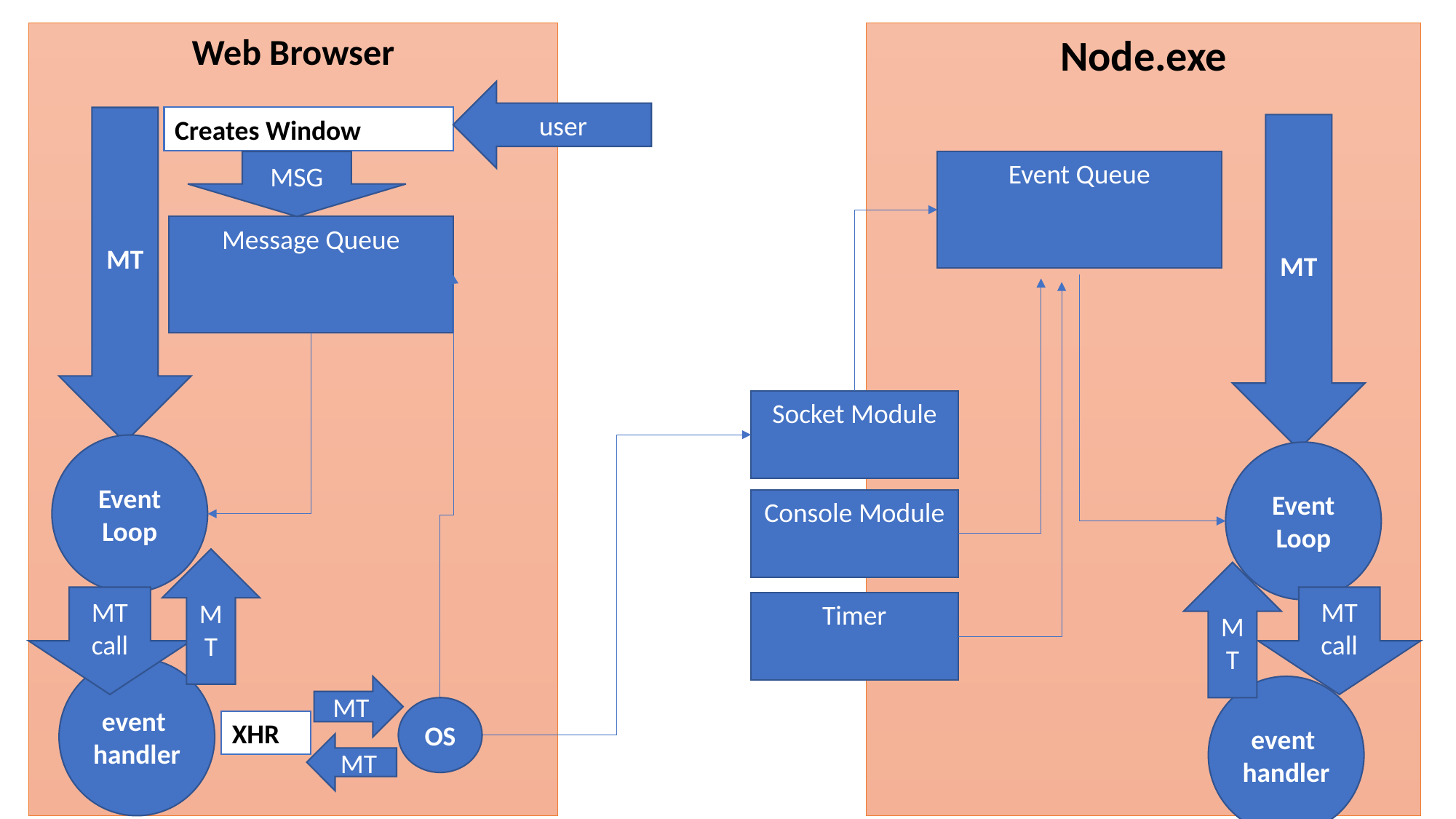

Web Browser
Node.exe
user
MT
Creates Window
MT
MSG
Event Queue
Message Queue
Socket Module
Event
Loop
Event
Loop
Console Module
MT
MT
MT
call
MT
call
Timer
event
handler
MT
event
handler
OS
XHR
MT